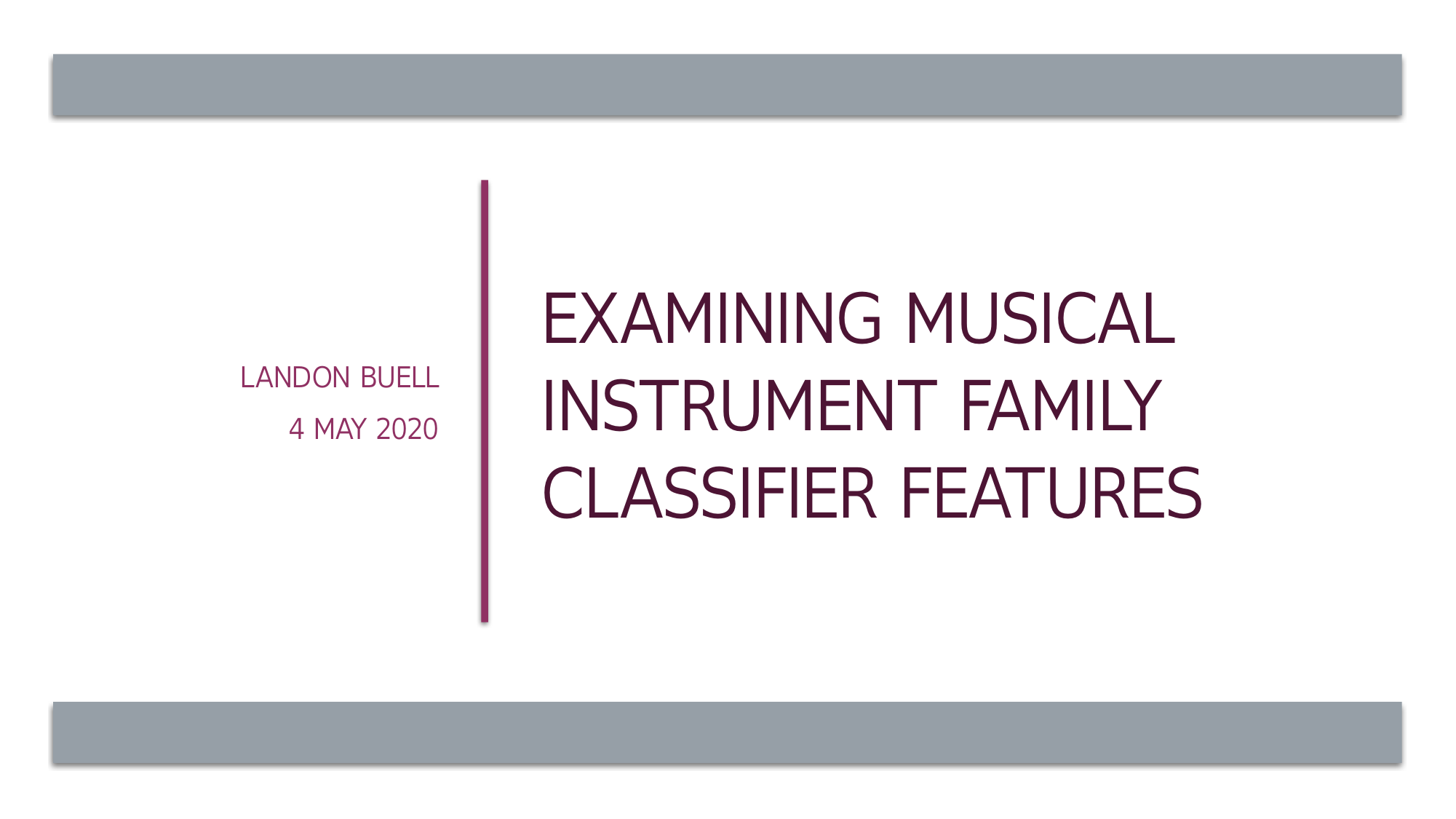

Landon Buell
4 May 2020
# Examining Musical Instrument Family Classifier Features